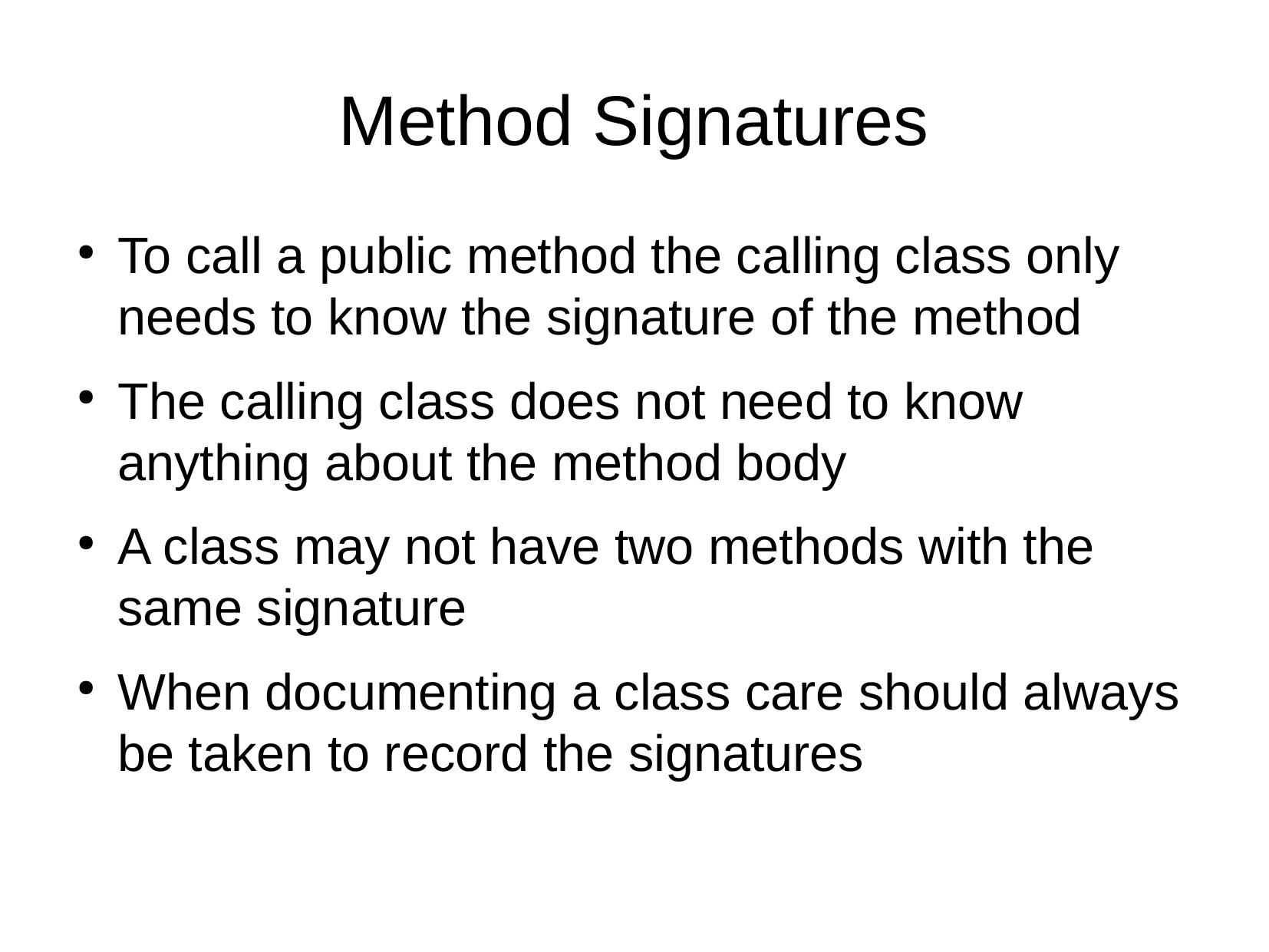

Method Signatures
To call a public method the calling class only needs to know the signature of the method
The calling class does not need to know anything about the method body
A class may not have two methods with the same signature
When documenting a class care should always be taken to record the signatures